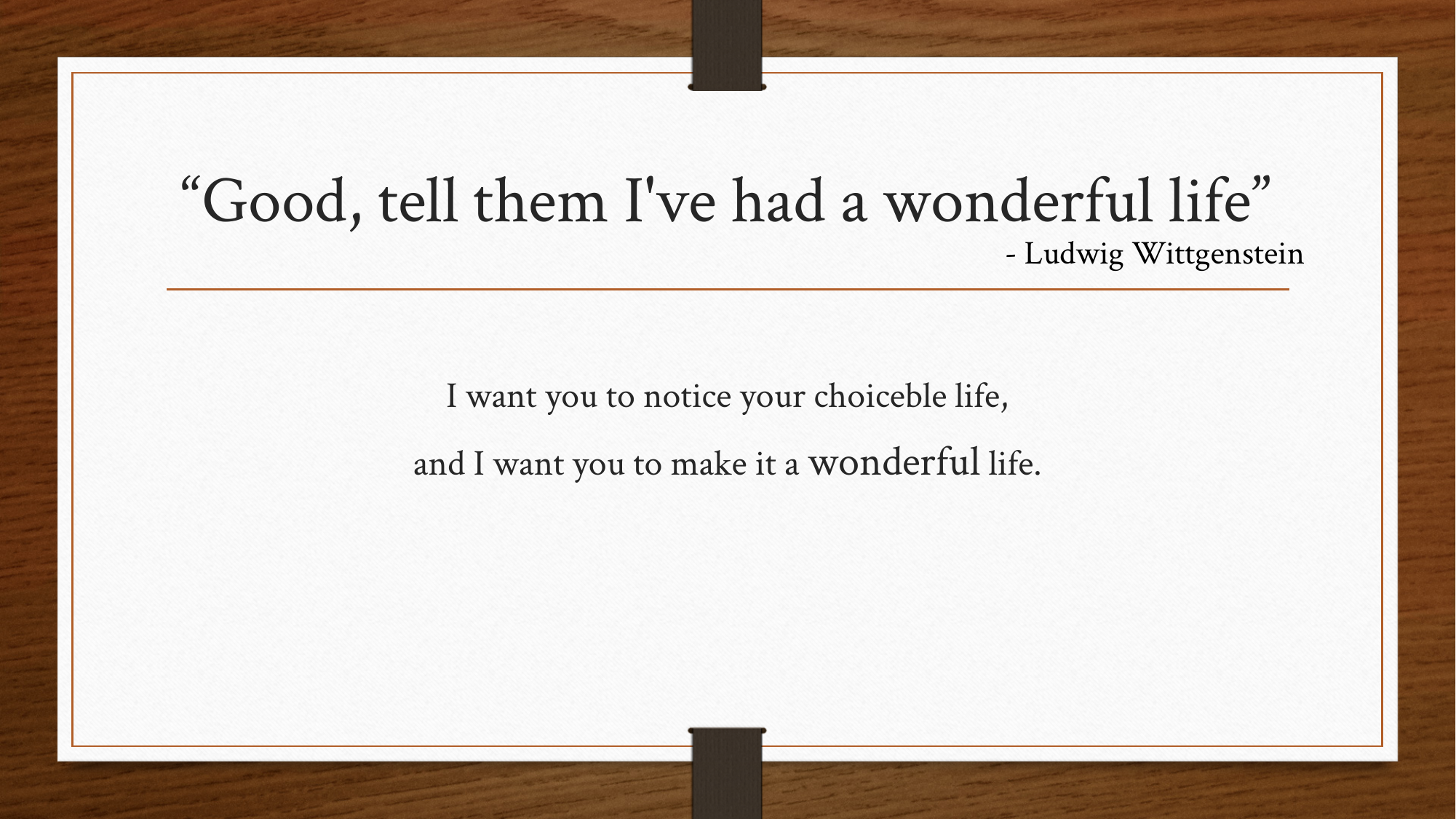

# “Good, tell them I've had a wonderful life”
- Ludwig Wittgenstein

I want you to notice your choiceble life,
and I want you to make it a wonderful life.